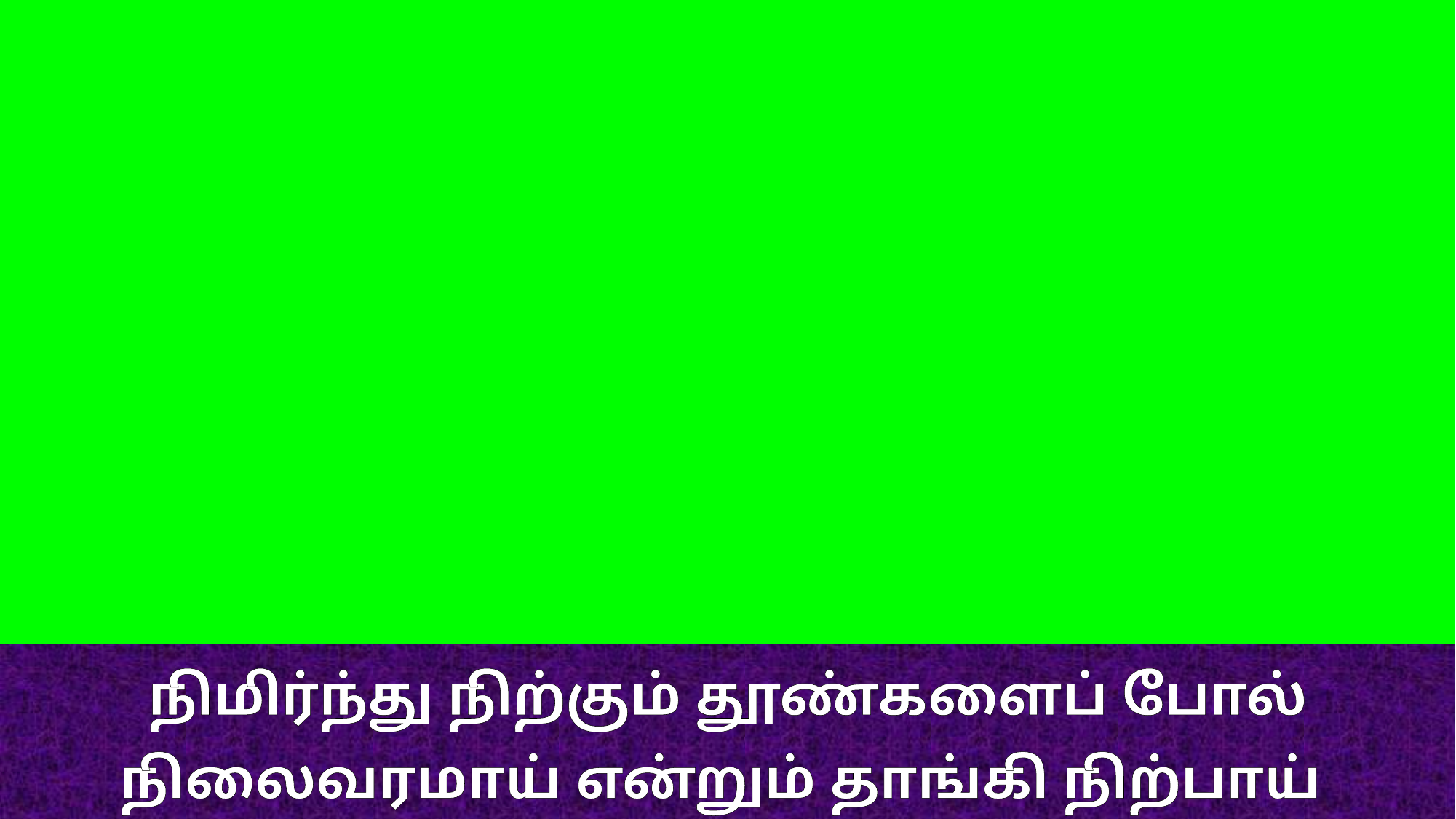

நிமிர்ந்து நிற்கும் தூண்களைப் போல்
நிலைவரமாய் என்றும் தாங்கி நிற்பாய்